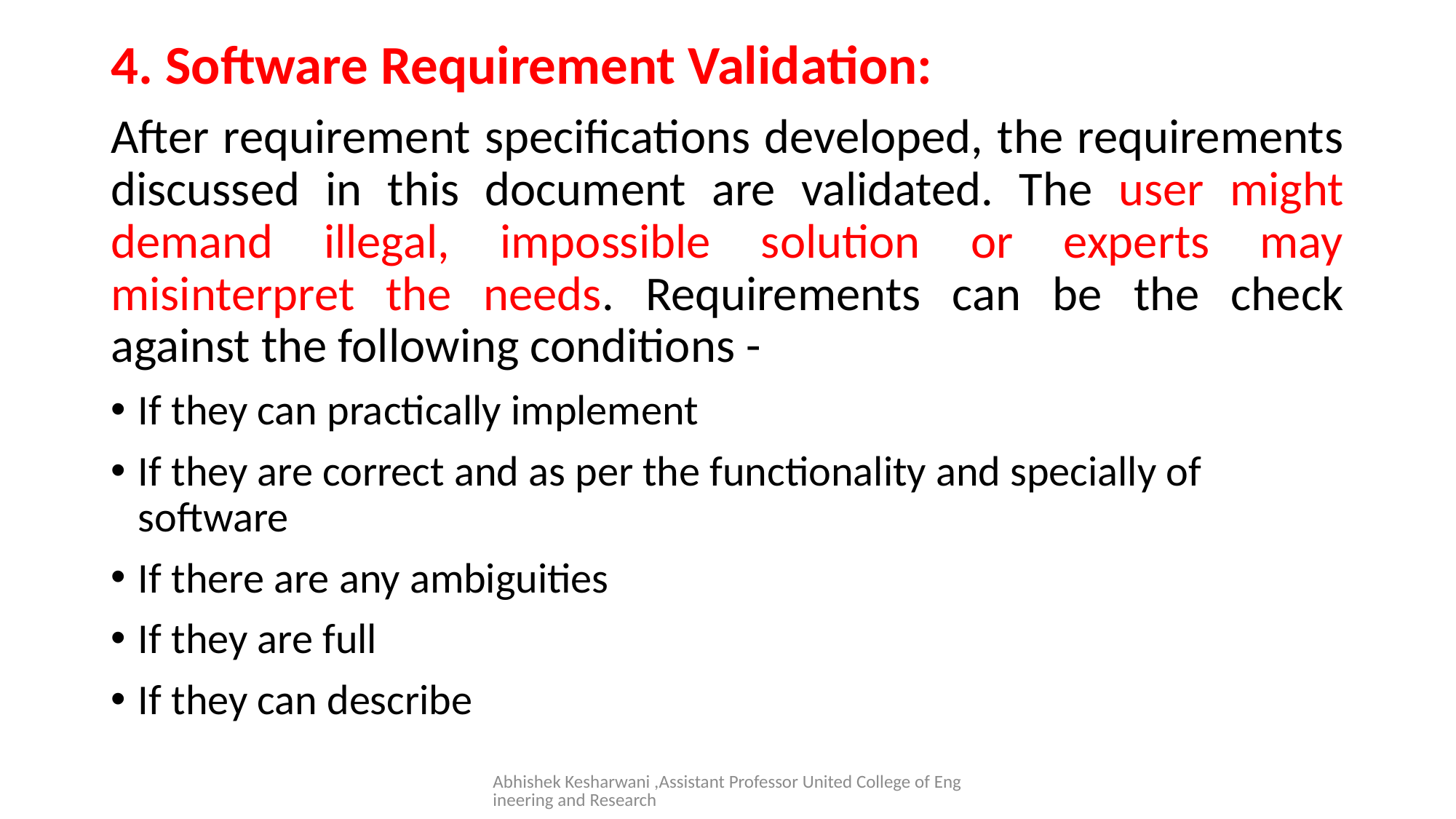

4. Software Requirement Validation:
After requirement specifications developed, the requirements discussed in this document are validated. The user might demand illegal, impossible solution or experts may misinterpret the needs. Requirements can be the check against the following conditions -
If they can practically implement
If they are correct and as per the functionality and specially of software
If there are any ambiguities
If they are full
If they can describe

#
Abhishek Kesharwani ,Assistant Professor United College of Engineering and Research